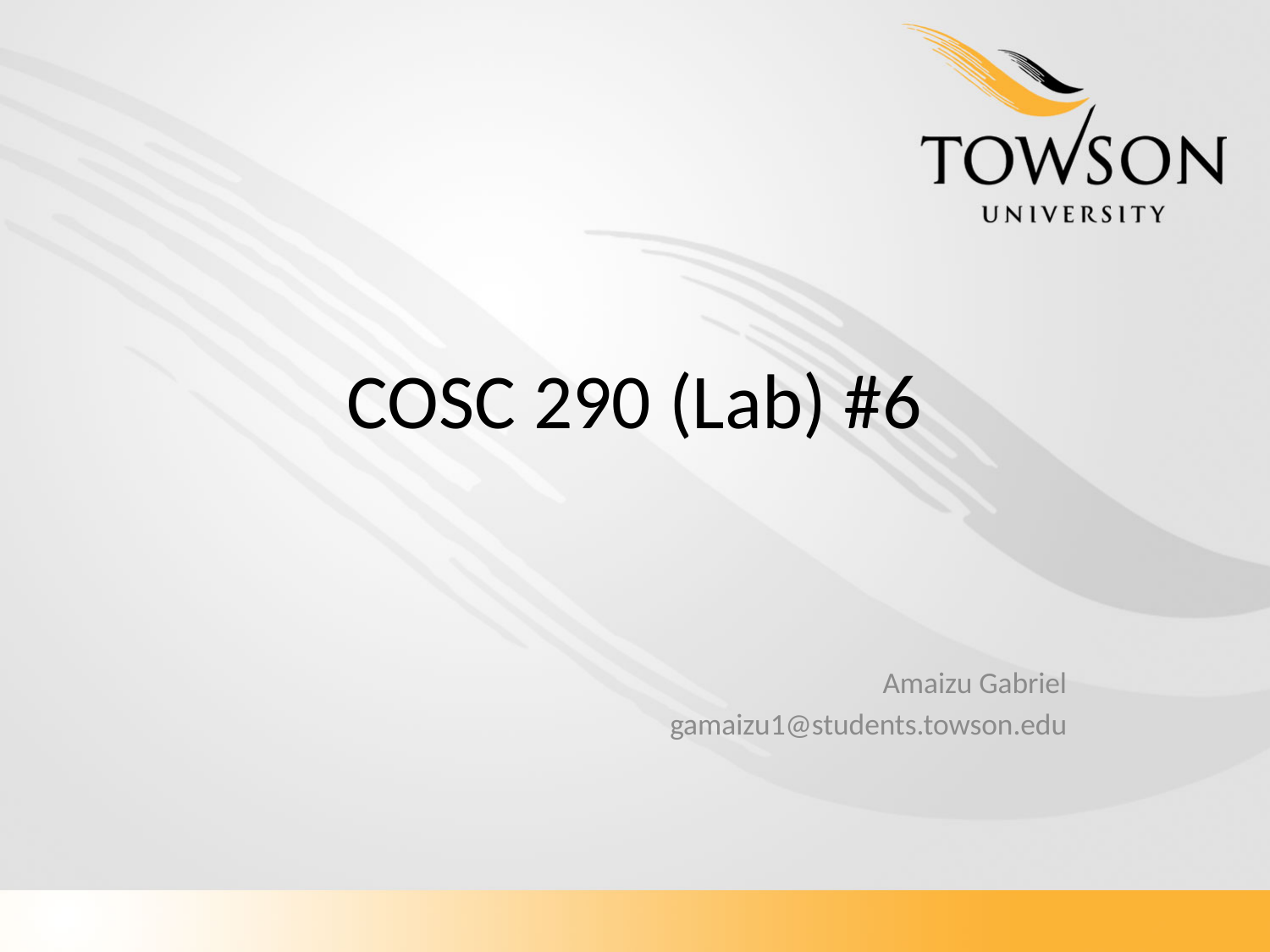

# COSC 290 (Lab) #6
Amaizu Gabriel
gamaizu1@students.towson.edu